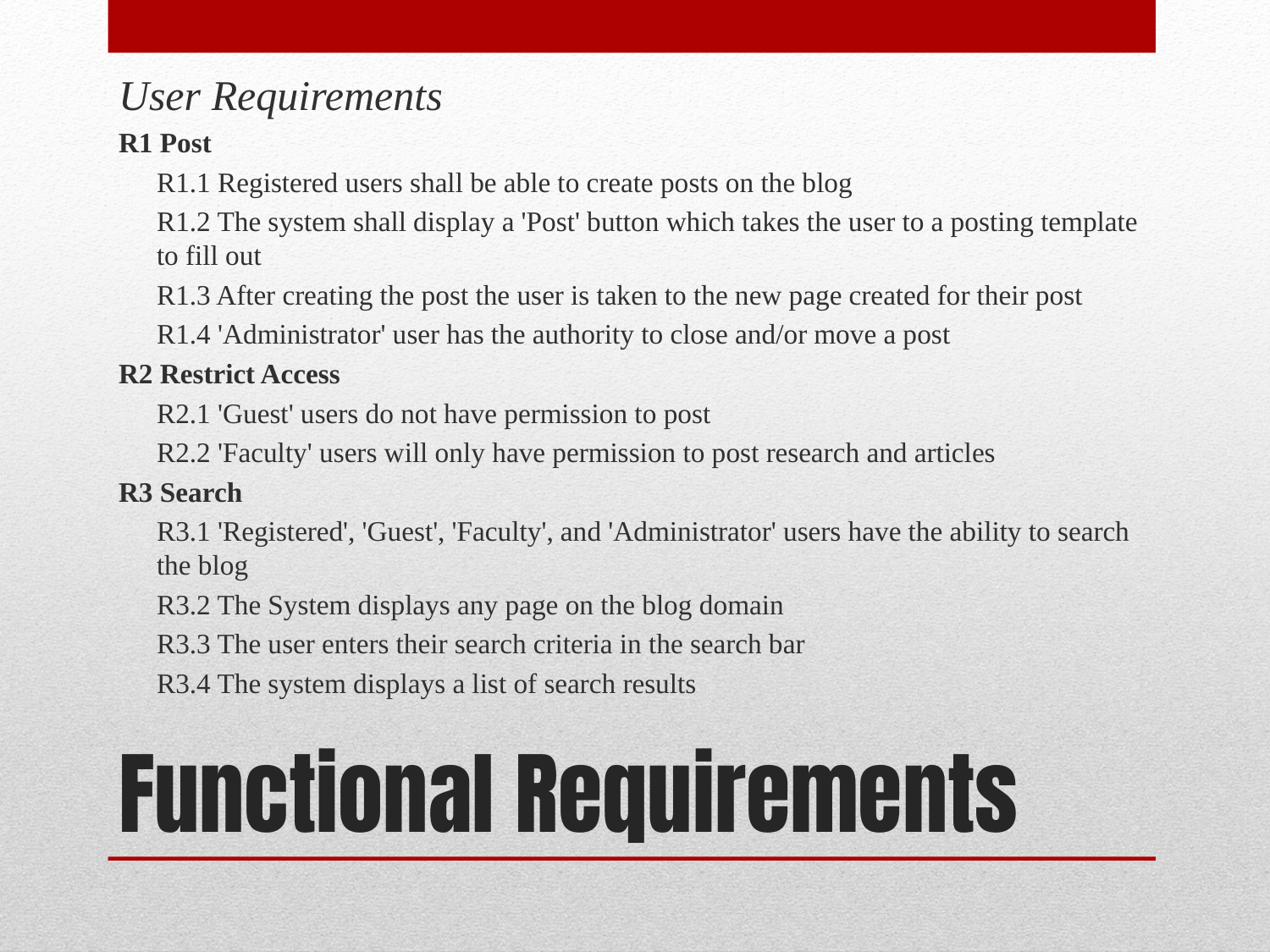

User Requirements
R1 Post
	R1.1 Registered users shall be able to create posts on the blog
	R1.2 The system shall display a 'Post' button which takes the user to a posting template to fill out
	R1.3 After creating the post the user is taken to the new page created for their post
	R1.4 'Administrator' user has the authority to close and/or move a post
R2 Restrict Access
	R2.1 'Guest' users do not have permission to post
	R2.2 'Faculty' users will only have permission to post research and articles
R3 Search
	R3.1 'Registered', 'Guest', 'Faculty', and 'Administrator' users have the ability to search the blog
	R3.2 The System displays any page on the blog domain
	R3.3 The user enters their search criteria in the search bar
	R3.4 The system displays a list of search results

# Functional Requirements